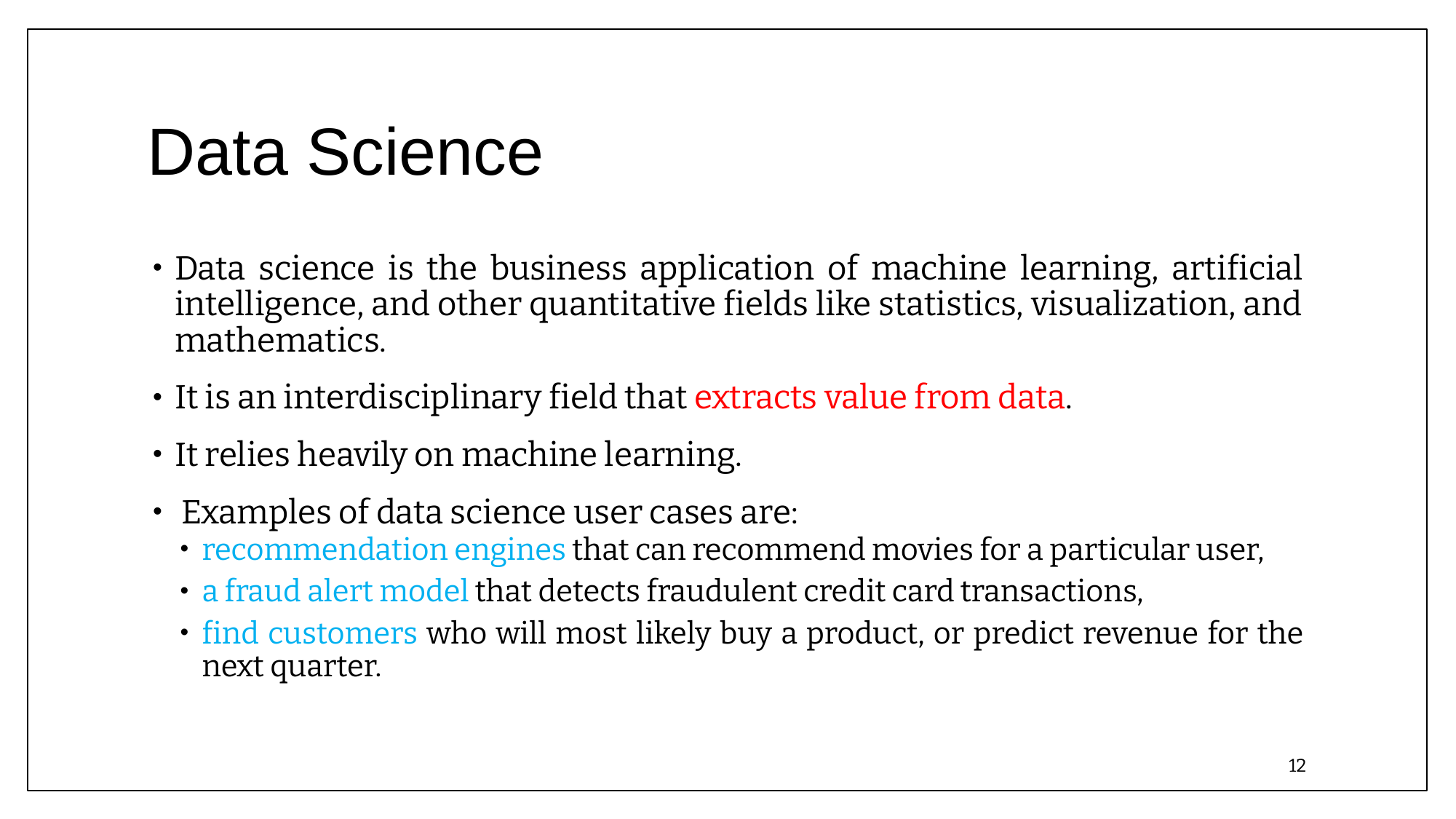

# Data Science
Data science is the business application of machine learning, artificial intelligence, and other quantitative fields like statistics, visualization, and mathematics.
It is an interdisciplinary field that extracts value from data.
It relies heavily on machine learning.
 Examples of data science user cases are:
recommendation engines that can recommend movies for a particular user,
a fraud alert model that detects fraudulent credit card transactions,
find customers who will most likely buy a product, or predict revenue for the next quarter.
12